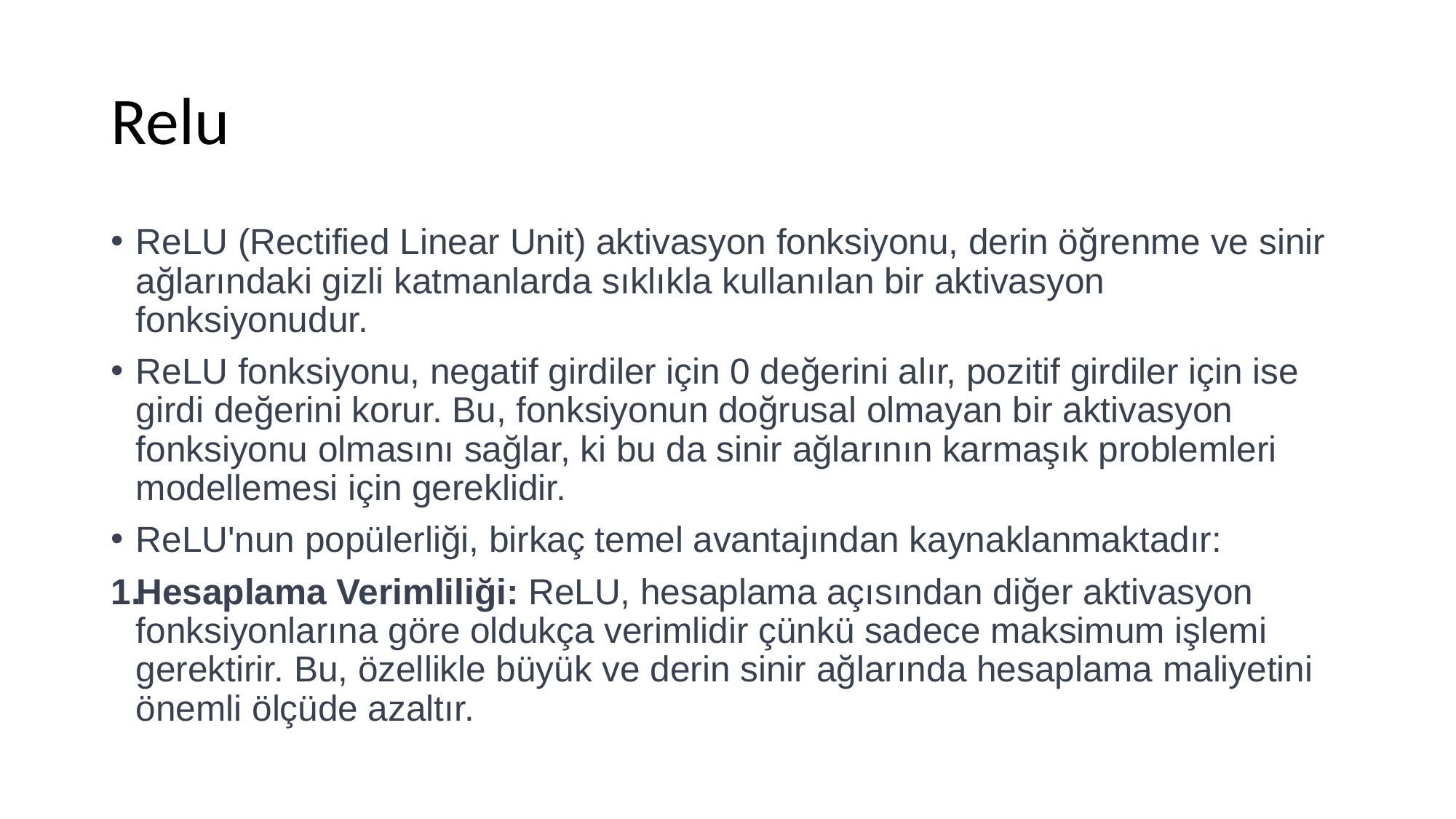

# Relu
ReLU (Rectified Linear Unit) aktivasyon fonksiyonu, derin öğrenme ve sinir ağlarındaki gizli katmanlarda sıklıkla kullanılan bir aktivasyon fonksiyonudur.
ReLU fonksiyonu, negatif girdiler için 0 değerini alır, pozitif girdiler için ise girdi değerini korur. Bu, fonksiyonun doğrusal olmayan bir aktivasyon fonksiyonu olmasını sağlar, ki bu da sinir ağlarının karmaşık problemleri modellemesi için gereklidir.
ReLU'nun popülerliği, birkaç temel avantajından kaynaklanmaktadır:
Hesaplama Verimliliği: ReLU, hesaplama açısından diğer aktivasyon fonksiyonlarına göre oldukça verimlidir çünkü sadece maksimum işlemi gerektirir. Bu, özellikle büyük ve derin sinir ağlarında hesaplama maliyetini önemli ölçüde azaltır.